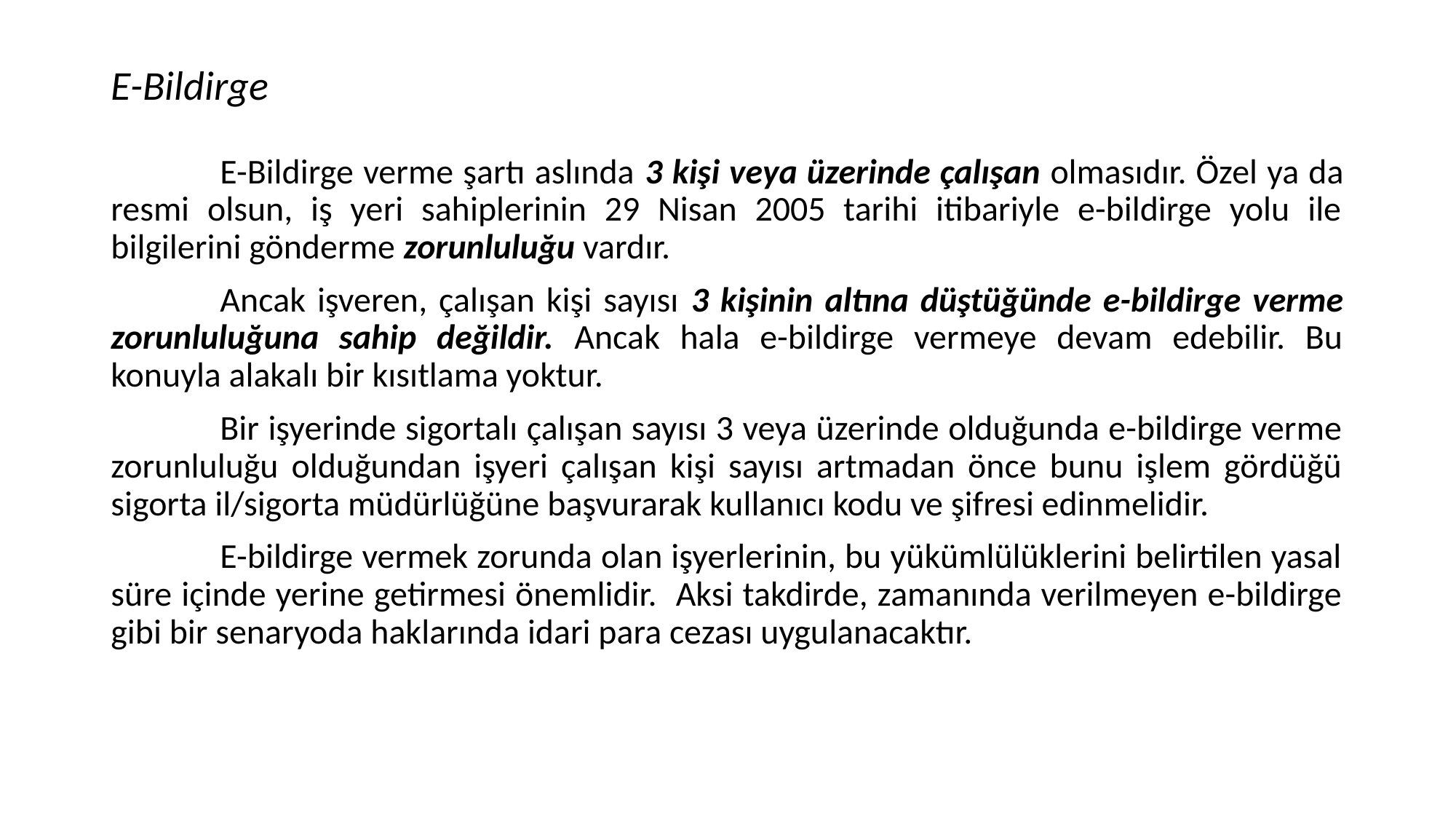

# E-Bildirge
	E-Bildirge verme şartı aslında 3 kişi veya üzerinde çalışan olmasıdır. Özel ya da resmi olsun, iş yeri sahiplerinin 29 Nisan 2005 tarihi itibariyle e-bildirge yolu ile bilgilerini gönderme zorunluluğu vardır.
	Ancak işveren, çalışan kişi sayısı 3 kişinin altına düştüğünde e-bildirge verme zorunluluğuna sahip değildir. Ancak hala e-bildirge vermeye devam edebilir. Bu konuyla alakalı bir kısıtlama yoktur.
	Bir işyerinde sigortalı çalışan sayısı 3 veya üzerinde olduğunda e-bildirge verme zorunluluğu olduğundan işyeri çalışan kişi sayısı artmadan önce bunu işlem gördüğü sigorta il/sigorta müdürlüğüne başvurarak kullanıcı kodu ve şifresi edinmelidir.
	E-bildirge vermek zorunda olan işyerlerinin, bu yükümlülüklerini belirtilen yasal süre içinde yerine getirmesi önemlidir.  Aksi takdirde, zamanında verilmeyen e-bildirge gibi bir senaryoda haklarında idari para cezası uygulanacaktır.